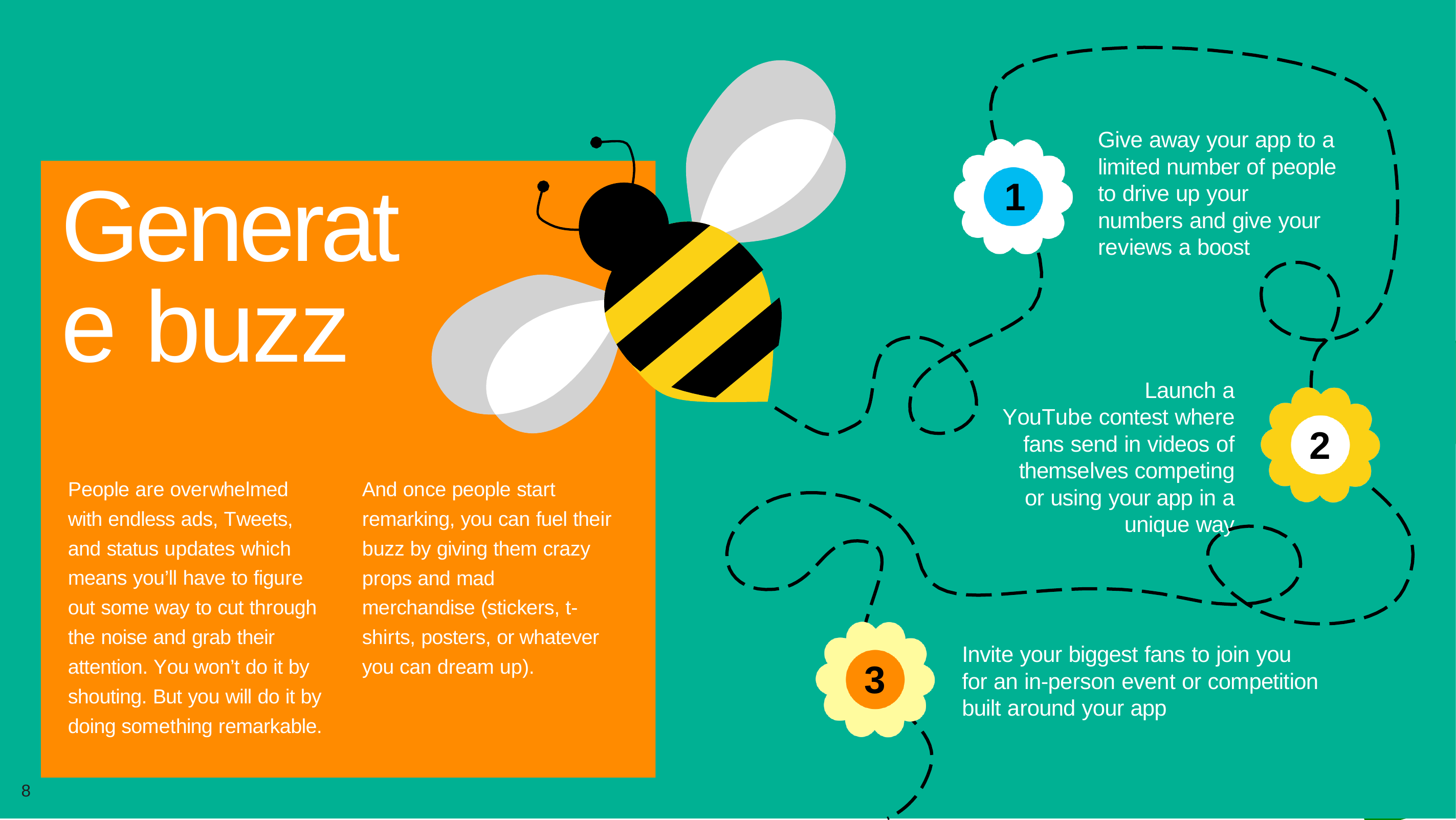

Give away your app to a limited number of people to drive up your numbers and give your reviews a boost

1
Generate buzz

Launch a YouTube contest where fans send in videos of themselves competing or using your app in a unique way

2
People are overwhelmed with endless ads, Tweets, and status updates which means you’ll have to figure out some way to cut through the noise and grab their attention. You won’t do it by shouting. But you will do it by doing something remarkable.
And once people start remarking, you can fuel their buzz by giving them crazy props and mad merchandise (stickers, t-shirts, posters, or whatever you can dream up).

Invite your biggest fans to join you for an in-person event or competition built around your app
3
8